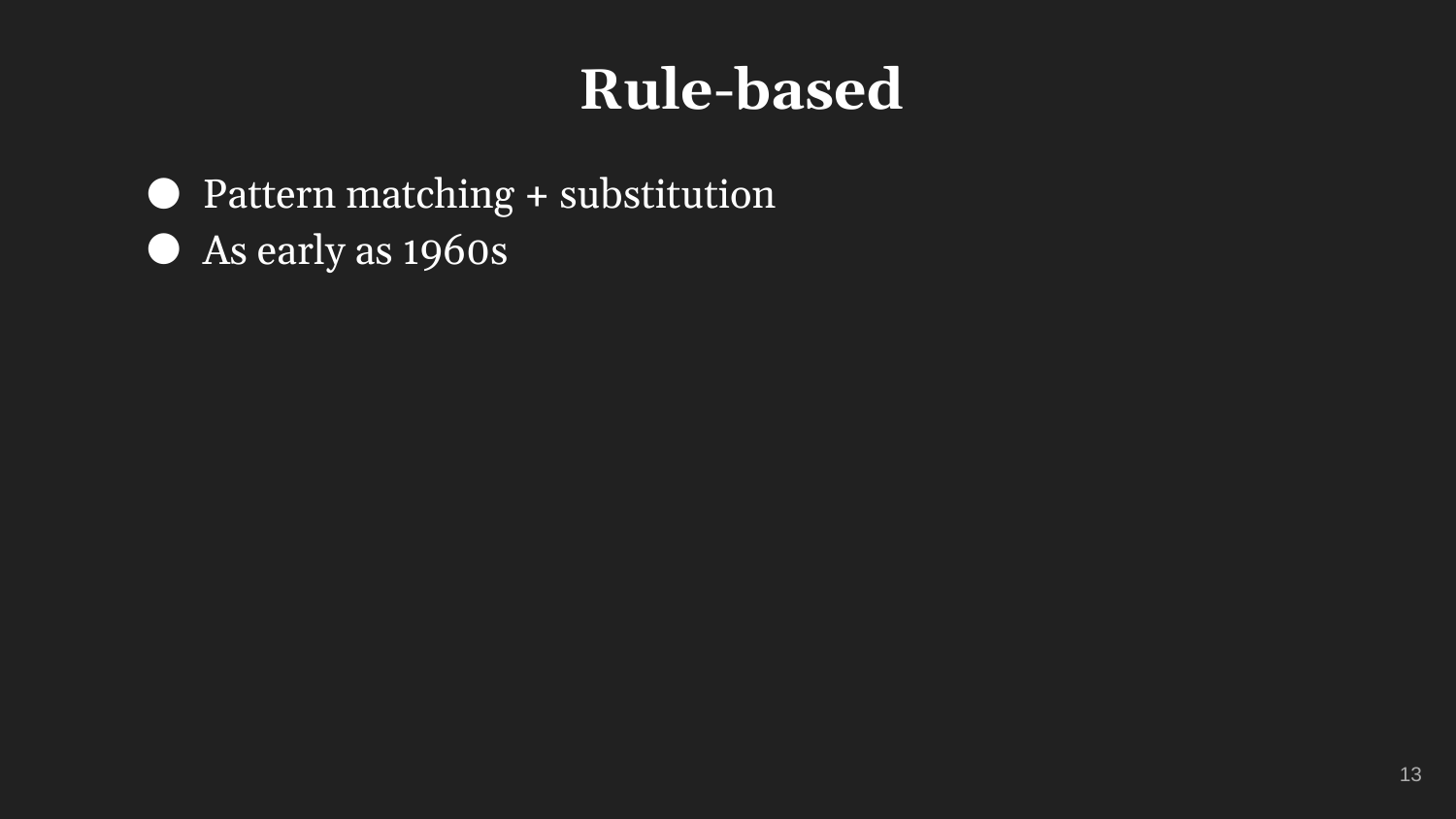

# Rule-based

Pattern matching + substitution
As early as 1960s
13